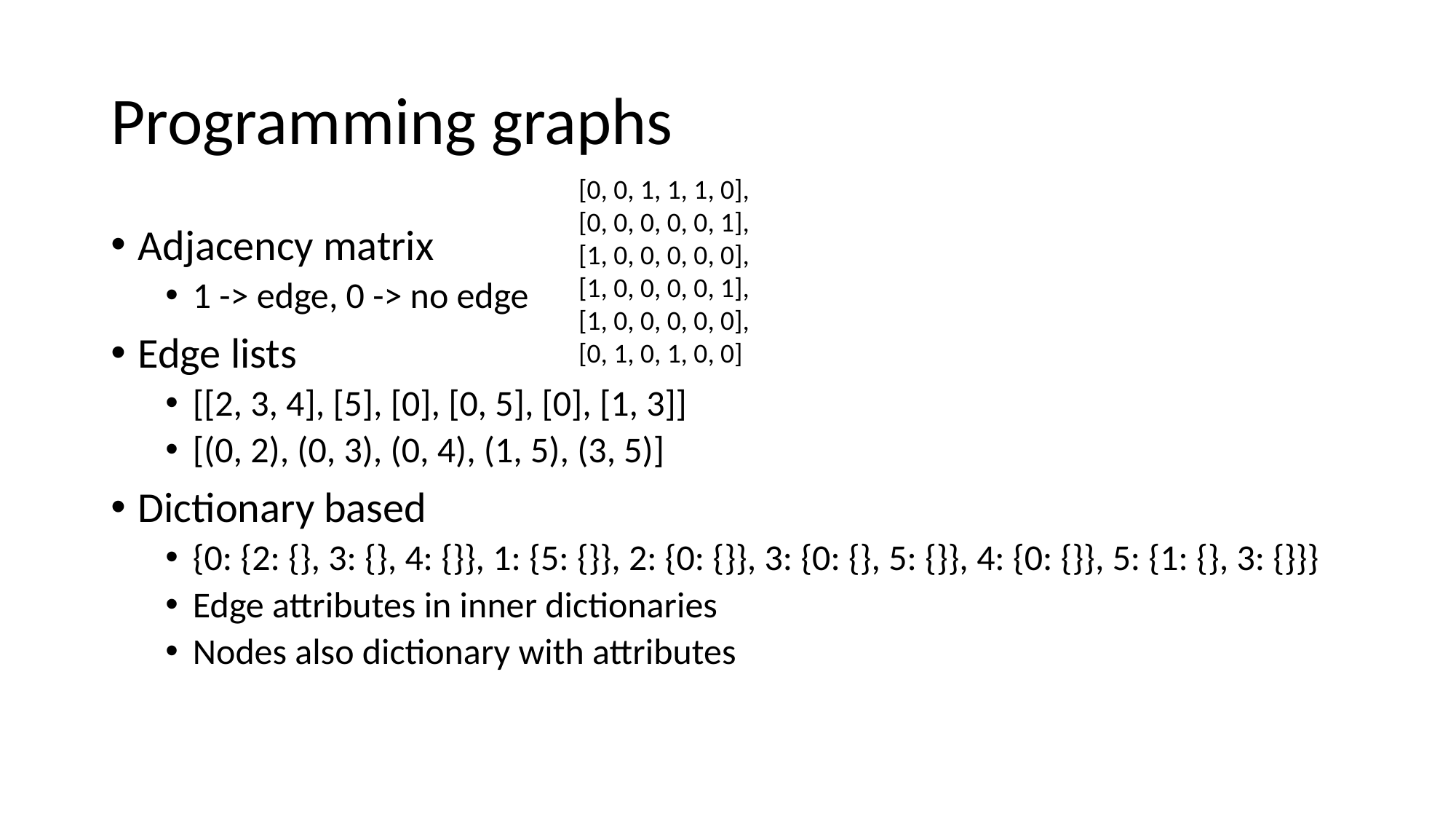

# Programming graphs
[0, 0, 1, 1, 1, 0],
[0, 0, 0, 0, 0, 1],
[1, 0, 0, 0, 0, 0],
[1, 0, 0, 0, 0, 1],
[1, 0, 0, 0, 0, 0],
[0, 1, 0, 1, 0, 0]
Adjacency matrix
1 -> edge, 0 -> no edge
Edge lists
[[2, 3, 4], [5], [0], [0, 5], [0], [1, 3]]
[(0, 2), (0, 3), (0, 4), (1, 5), (3, 5)]
Dictionary based
{0: {2: {}, 3: {}, 4: {}}, 1: {5: {}}, 2: {0: {}}, 3: {0: {}, 5: {}}, 4: {0: {}}, 5: {1: {}, 3: {}}}
Edge attributes in inner dictionaries
Nodes also dictionary with attributes